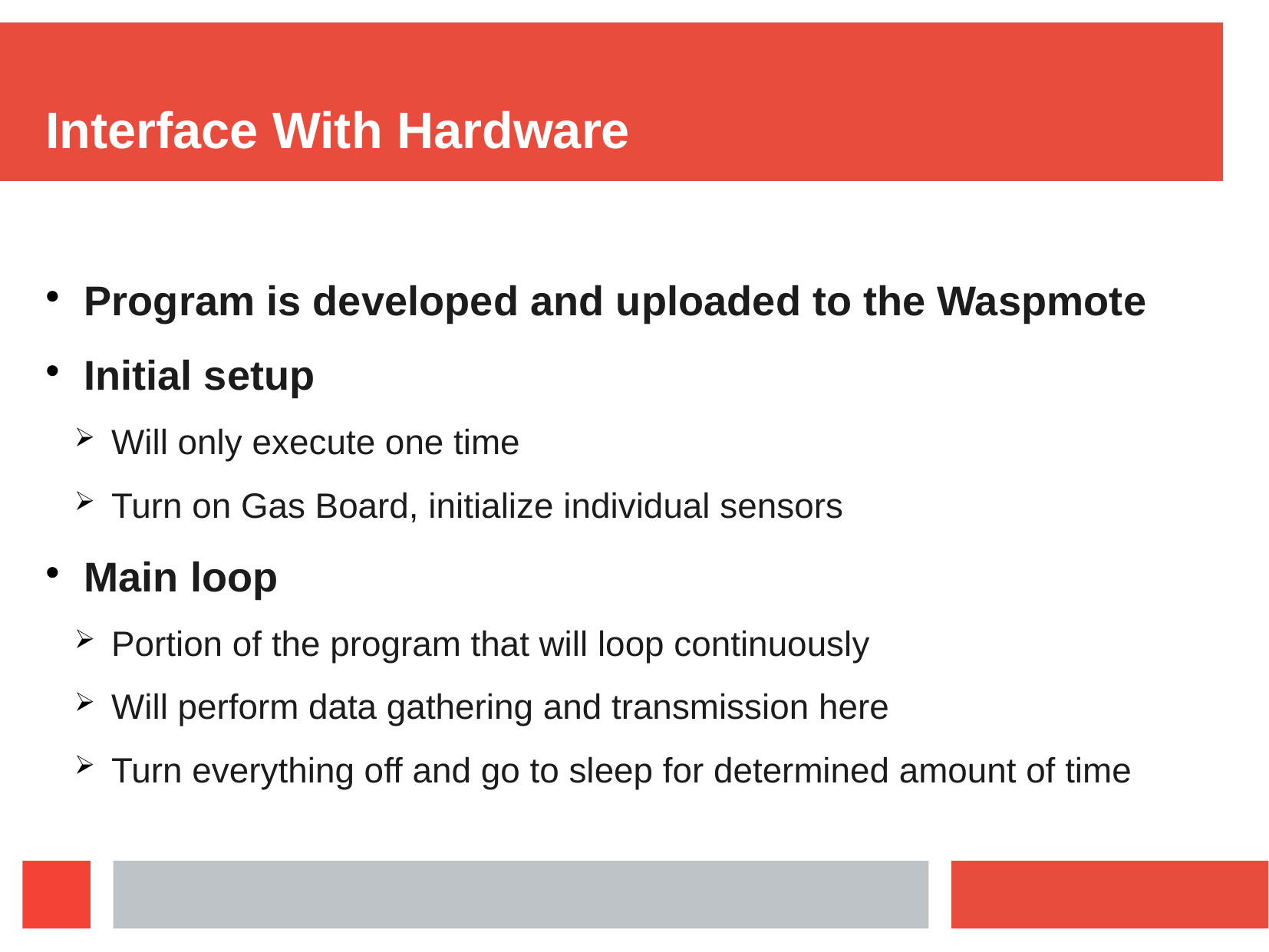

Interface With Hardware
 Program is developed and uploaded to the Waspmote
 Initial setup
 Will only execute one time
 Turn on Gas Board, initialize individual sensors
 Main loop
 Portion of the program that will loop continuously
 Will perform data gathering and transmission here
 Turn everything off and go to sleep for determined amount of time